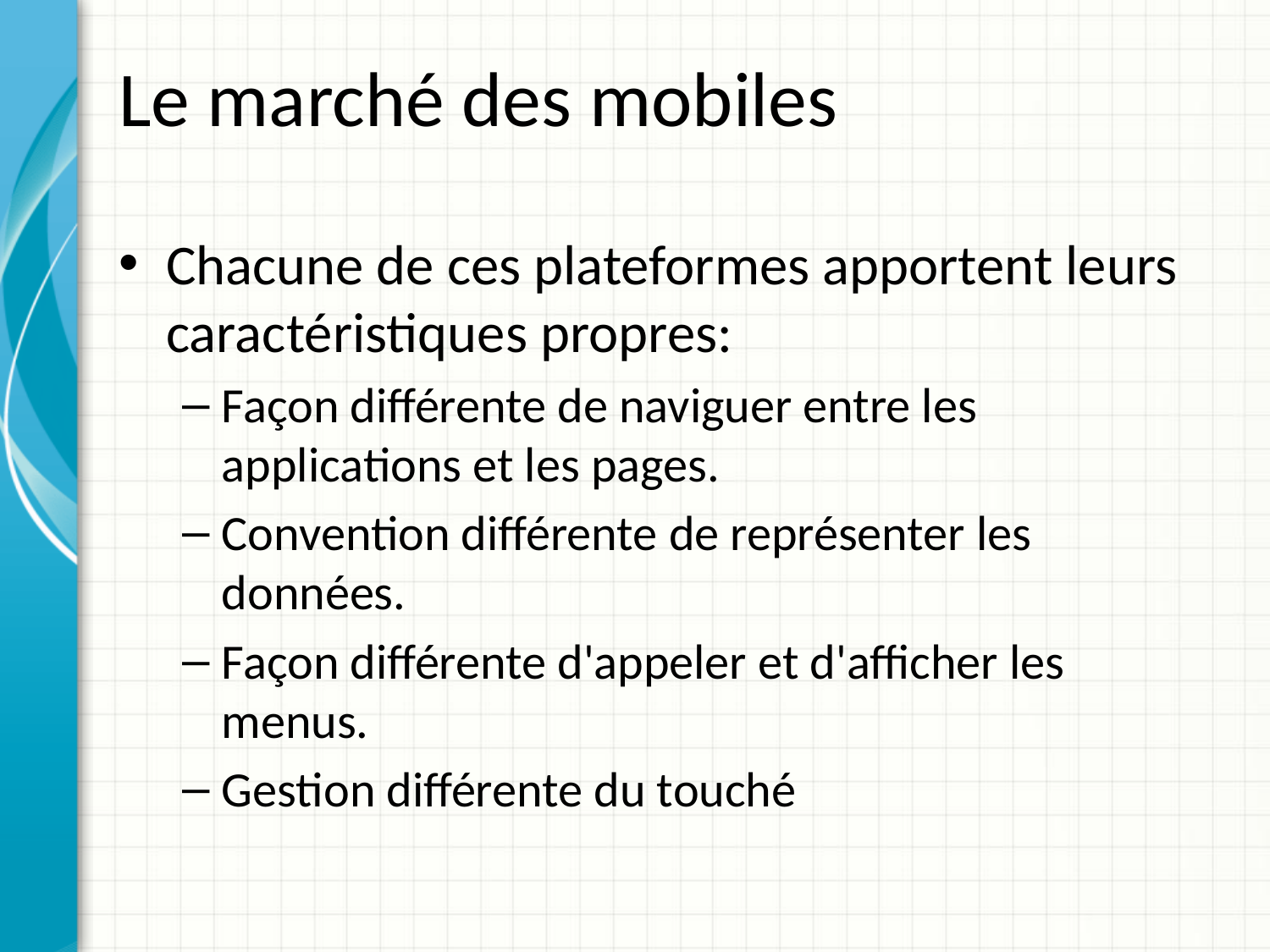

# Le marché des mobiles
Chacune de ces plateformes apportent leurs caractéristiques propres:
Façon différente de naviguer entre les applications et les pages.
Convention différente de représenter les données.
Façon différente d'appeler et d'afficher les menus.
Gestion différente du touché